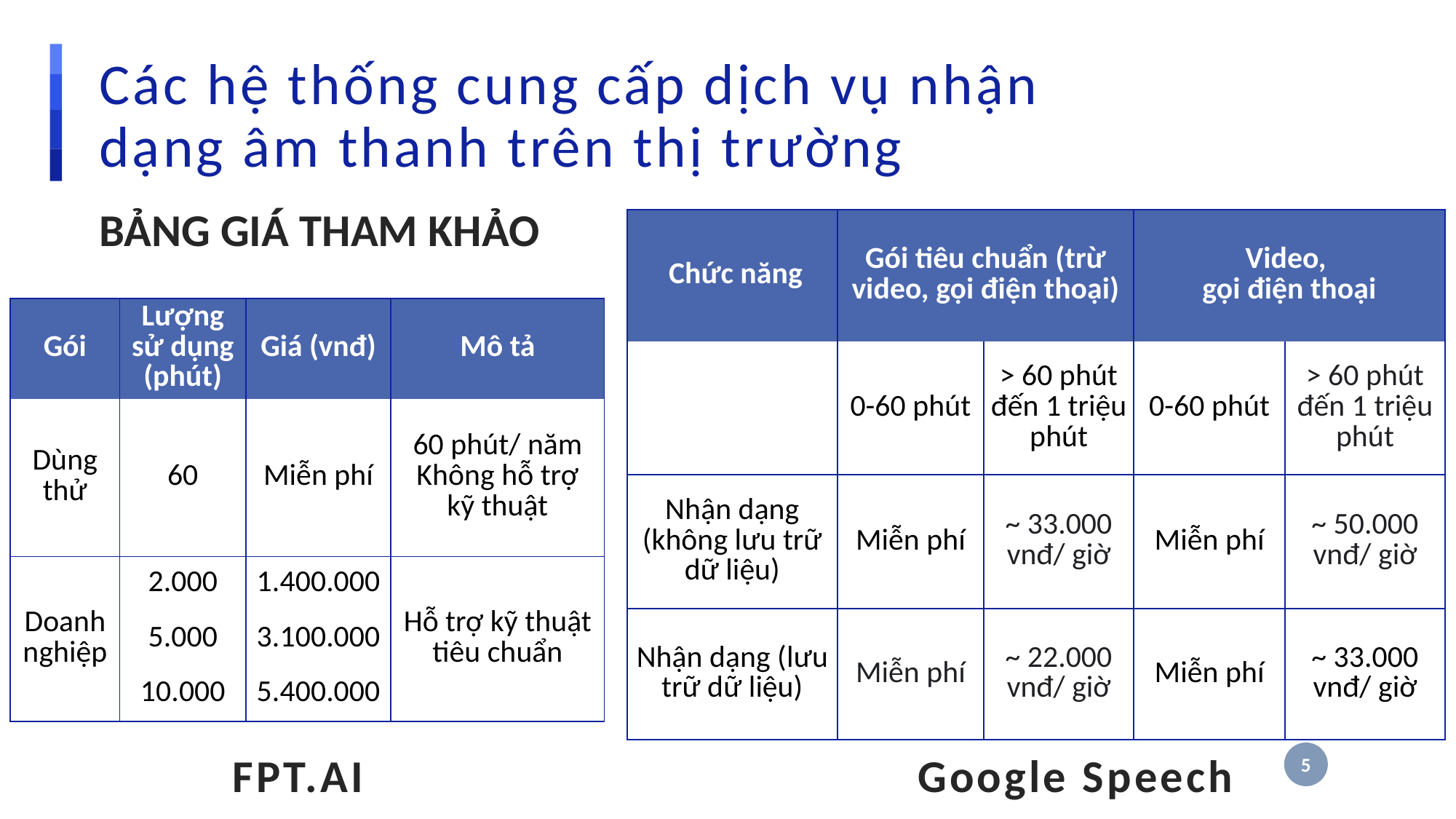

# Các hệ thống cung cấp dịch vụ nhận dạng âm thanh trên thị trường
BẢNG GIÁ THAM KHẢO
| Chức năng | Gói tiêu chuẩn (trừ video, gọi điện thoại) |  | Video, gọi điện thoại |  |
| --- | --- | --- | --- | --- |
|  | 0-60 phút | > 60 phút đến 1 triệu phút | 0-60 phút | > 60 phút đến 1 triệu phút |
| Nhận dạng (không lưu trữ dữ liệu) | Miễn phí | ~ 33.000 vnđ/ giờ | Miễn phí | ~ 50.000 vnđ/ giờ |
| Nhận dạng (lưu trữ dữ liệu) | Miễn phí | ~ 22.000 vnđ/ giờ | Miễn phí | ~ 33.000 vnđ/ giờ |
| Gói | Lượng sử dụng (phút) | Giá (vnđ) | Mô tả |
| --- | --- | --- | --- |
| Dùng thử | 60 | Miễn phí | 60 phút/ năm Không hỗ trợ kỹ thuật |
| Doanh nghiệp | 2.000 | 1.400.000 | Hỗ trợ kỹ thuật tiêu chuẩn |
|  | 5.000 | 3.100.000 |  |
|  | 10.000 | 5.400.000 |  |
FPT.AI
Google Speech
5